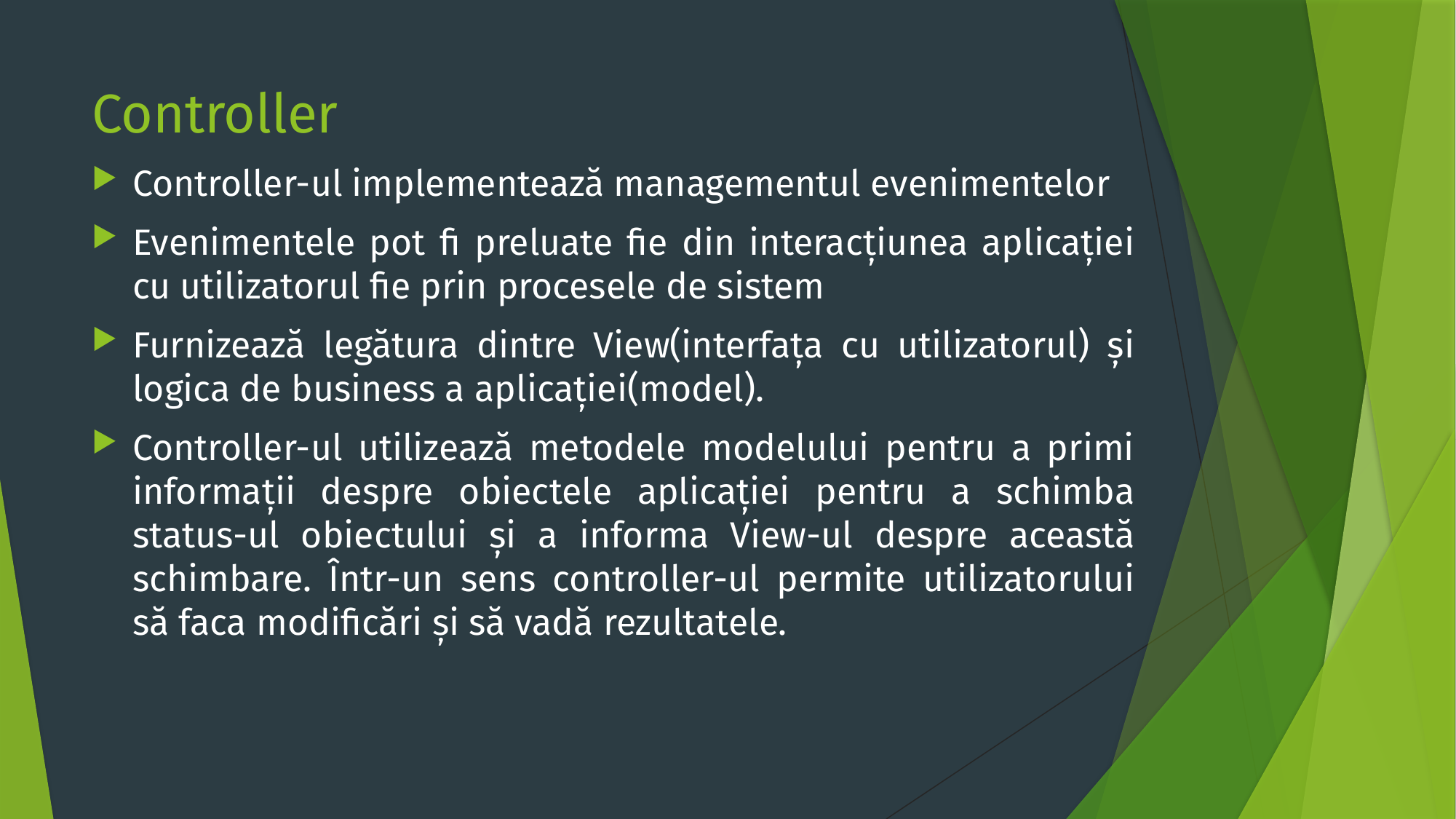

# Controller
Controller-ul implementează managementul evenimentelor
Evenimentele pot fi preluate fie din interacțiunea aplicației cu utilizatorul fie prin procesele de sistem
Furnizează legătura dintre View(interfața cu utilizatorul) și logica de business a aplicației(model).
Controller-ul utilizează metodele modelului pentru a primi informații despre obiectele aplicației pentru a schimba status-ul obiectului și a informa View-ul despre această schimbare. Într-un sens controller-ul permite utilizatorului să faca modificări și să vadă rezultatele.